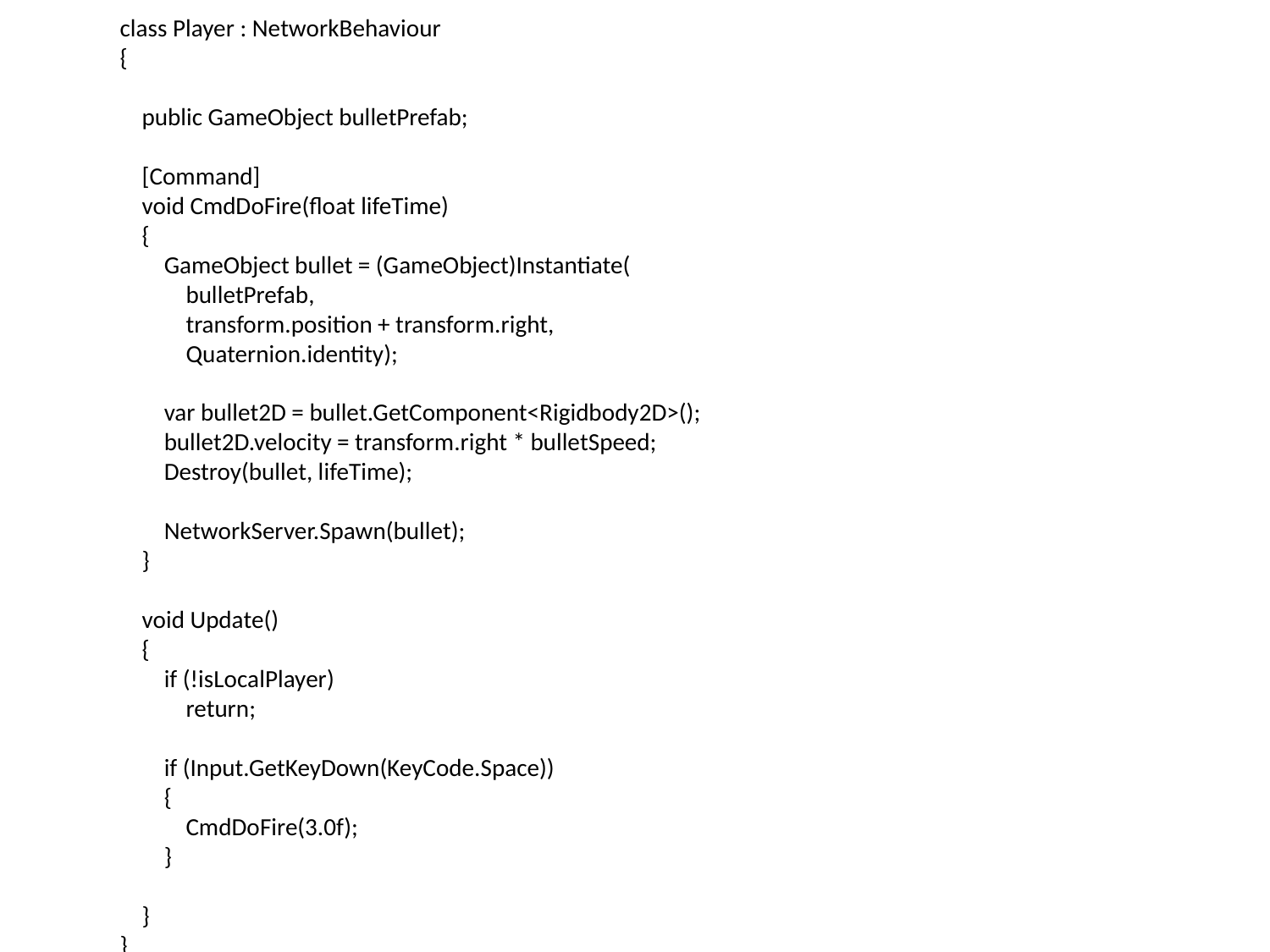

class Player : NetworkBehaviour
{

    public GameObject bulletPrefab;

    [Command]
    void CmdDoFire(float lifeTime)
    {
        GameObject bullet = (GameObject)Instantiate(
            bulletPrefab,
            transform.position + transform.right,
            Quaternion.identity);

        var bullet2D = bullet.GetComponent<Rigidbody2D>();
        bullet2D.velocity = transform.right * bulletSpeed;
        Destroy(bullet, lifeTime);

        NetworkServer.Spawn(bullet);
    }

    void Update()
    {
        if (!isLocalPlayer)
            return;

        if (Input.GetKeyDown(KeyCode.Space))
        {
            CmdDoFire(3.0f);
        }

    }
}
#